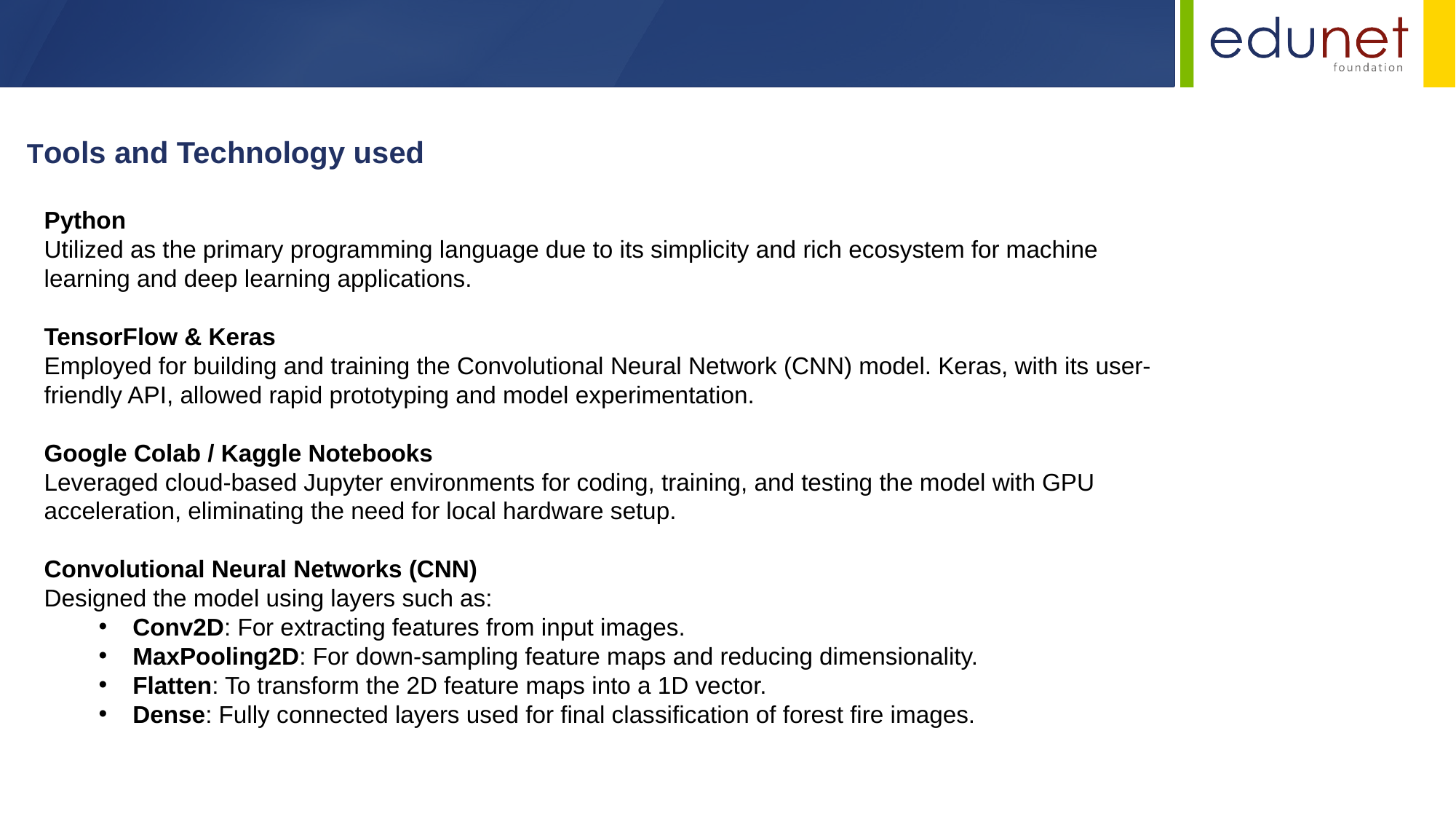

Tools and Technology used
Python
Utilized as the primary programming language due to its simplicity and rich ecosystem for machine learning and deep learning applications.

TensorFlow & Keras
Employed for building and training the Convolutional Neural Network (CNN) model. Keras, with its user-friendly API, allowed rapid prototyping and model experimentation.

Google Colab / Kaggle Notebooks
Leveraged cloud-based Jupyter environments for coding, training, and testing the model with GPU acceleration, eliminating the need for local hardware setup.

Convolutional Neural Networks (CNN)
Designed the model using layers such as:
Conv2D: For extracting features from input images.
MaxPooling2D: For down-sampling feature maps and reducing dimensionality.
Flatten: To transform the 2D feature maps into a 1D vector.
Dense: Fully connected layers used for final classification of forest fire images.